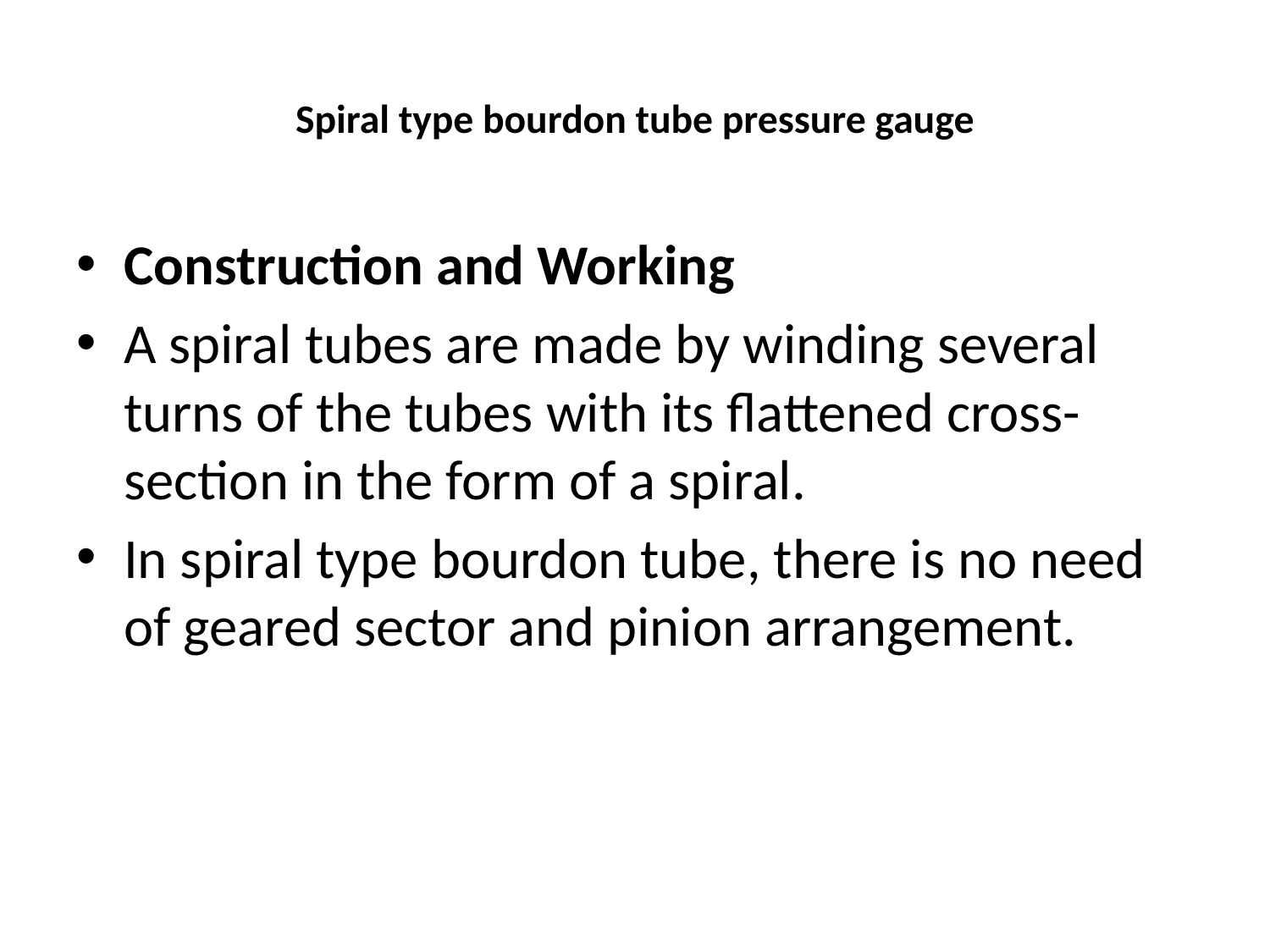

# Spiral type bourdon tube pressure gauge
Construction and Working
A spiral tubes are made by winding several turns of the tubes with its flattened cross-section in the form of a spiral.
In spiral type bourdon tube, there is no need of geared sector and pinion arrangement.